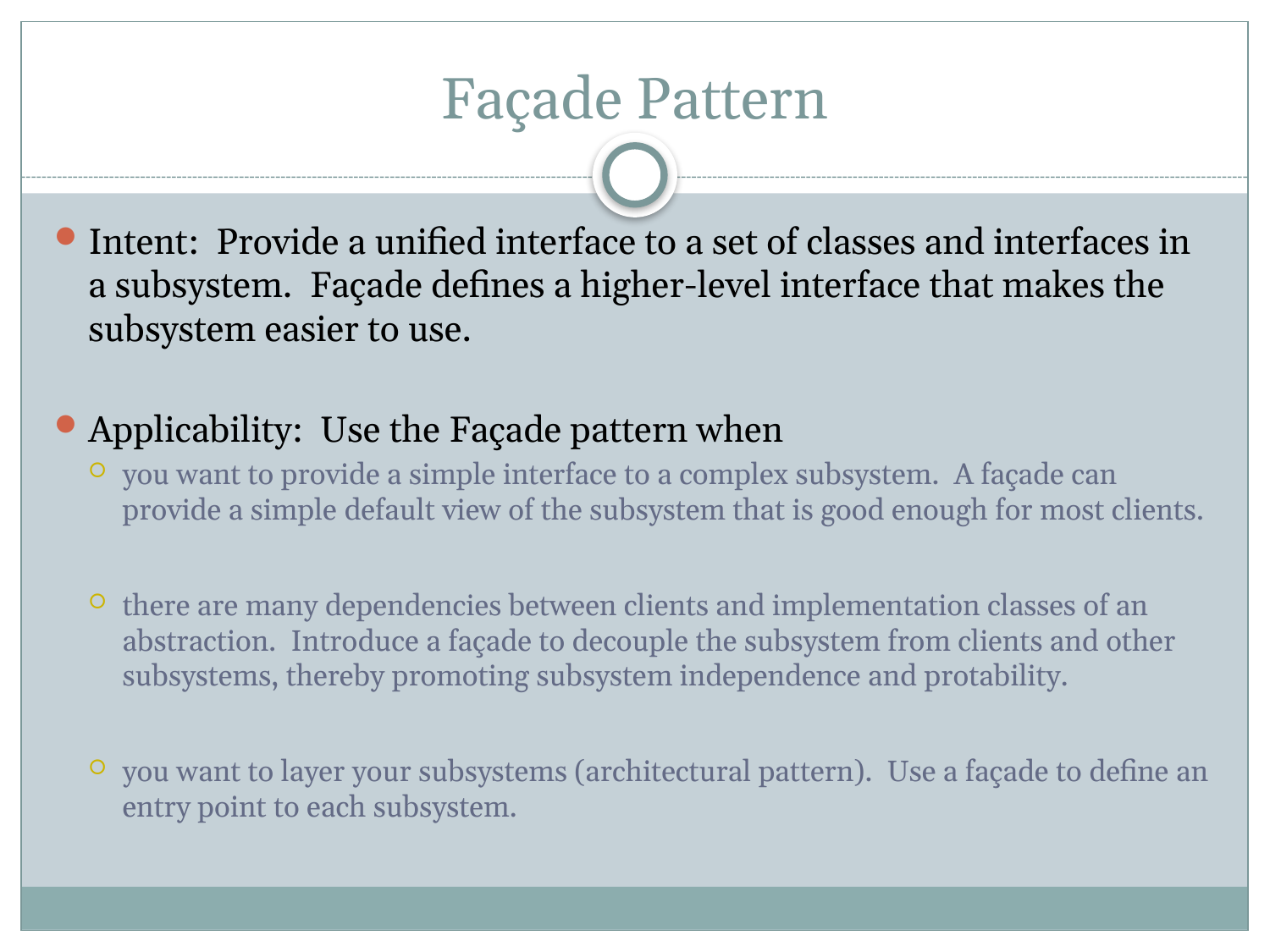

# Façade Pattern
Intent:  Provide a unified interface to a set of classes and interfaces in a subsystem.  Façade defines a higher-level interface that makes the subsystem easier to use.

Applicability:  Use the Façade pattern when
you want to provide a simple interface to a complex subsystem.  A façade can provide a simple default view of the subsystem that is good enough for most clients.

there are many dependencies between clients and implementation classes of an abstraction.  Introduce a façade to decouple the subsystem from clients and other subsystems, thereby promoting subsystem independence and protability.

you want to layer your subsystems (architectural pattern).  Use a façade to define an entry point to each subsystem.